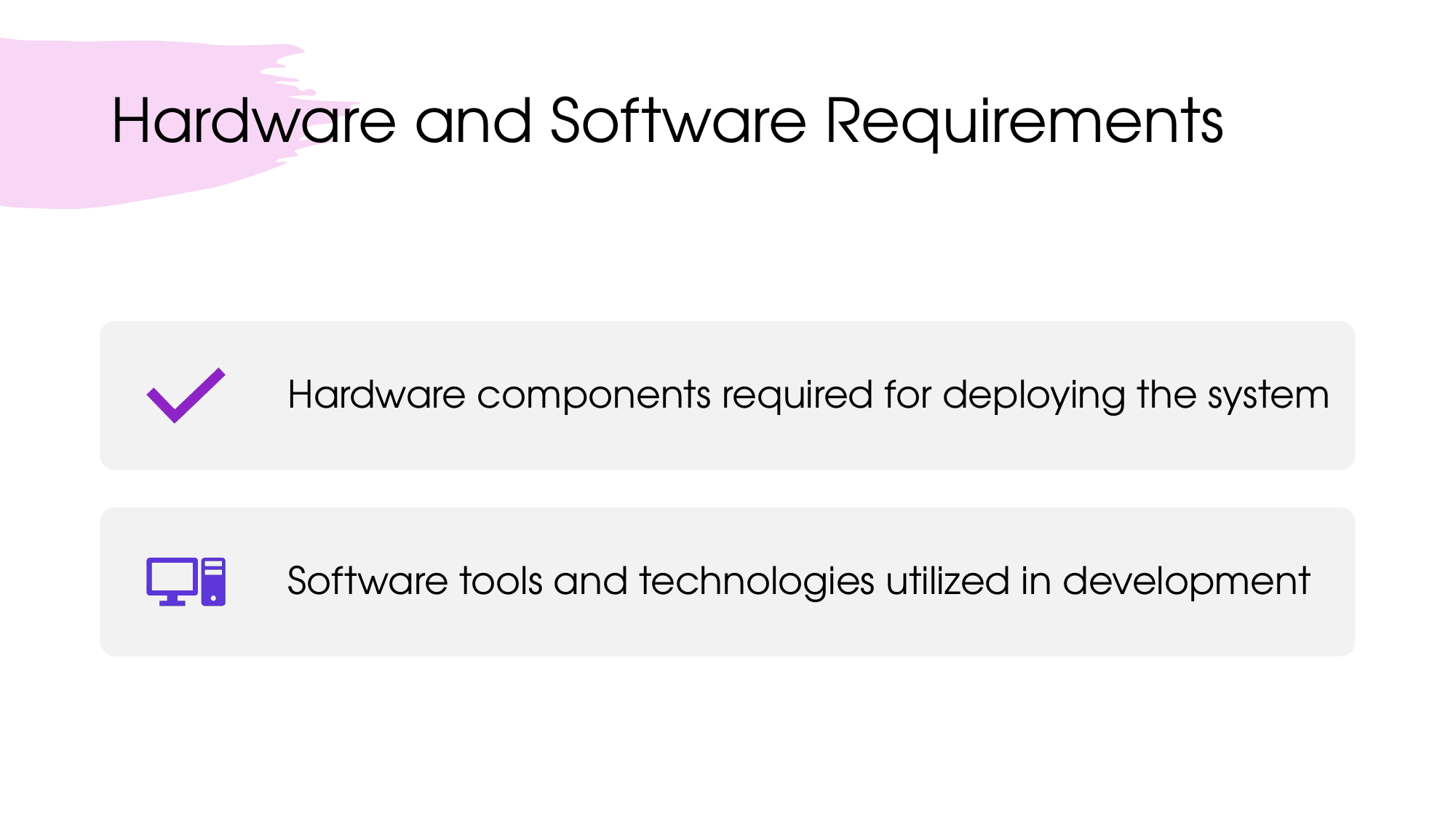

# Hardware and Software Requirements
Hardware components required for deploying the system
Software tools and technologies utilized in development